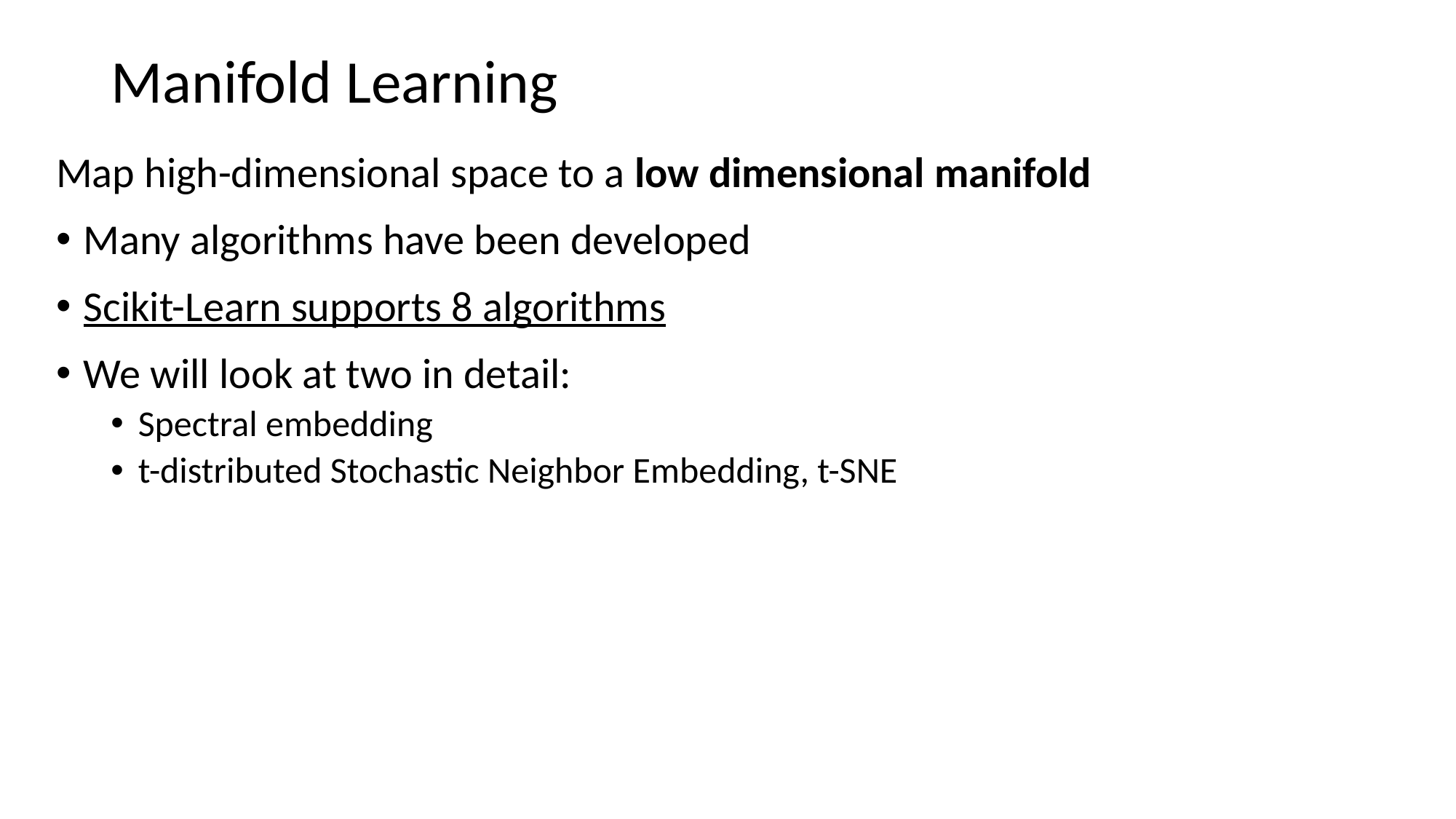

# Manifold Learning
Map high-dimensional space to a low dimensional manifold
Many algorithms have been developed
Scikit-Learn supports 8 algorithms
We will look at two in detail:
Spectral embedding
t-distributed Stochastic Neighbor Embedding, t-SNE